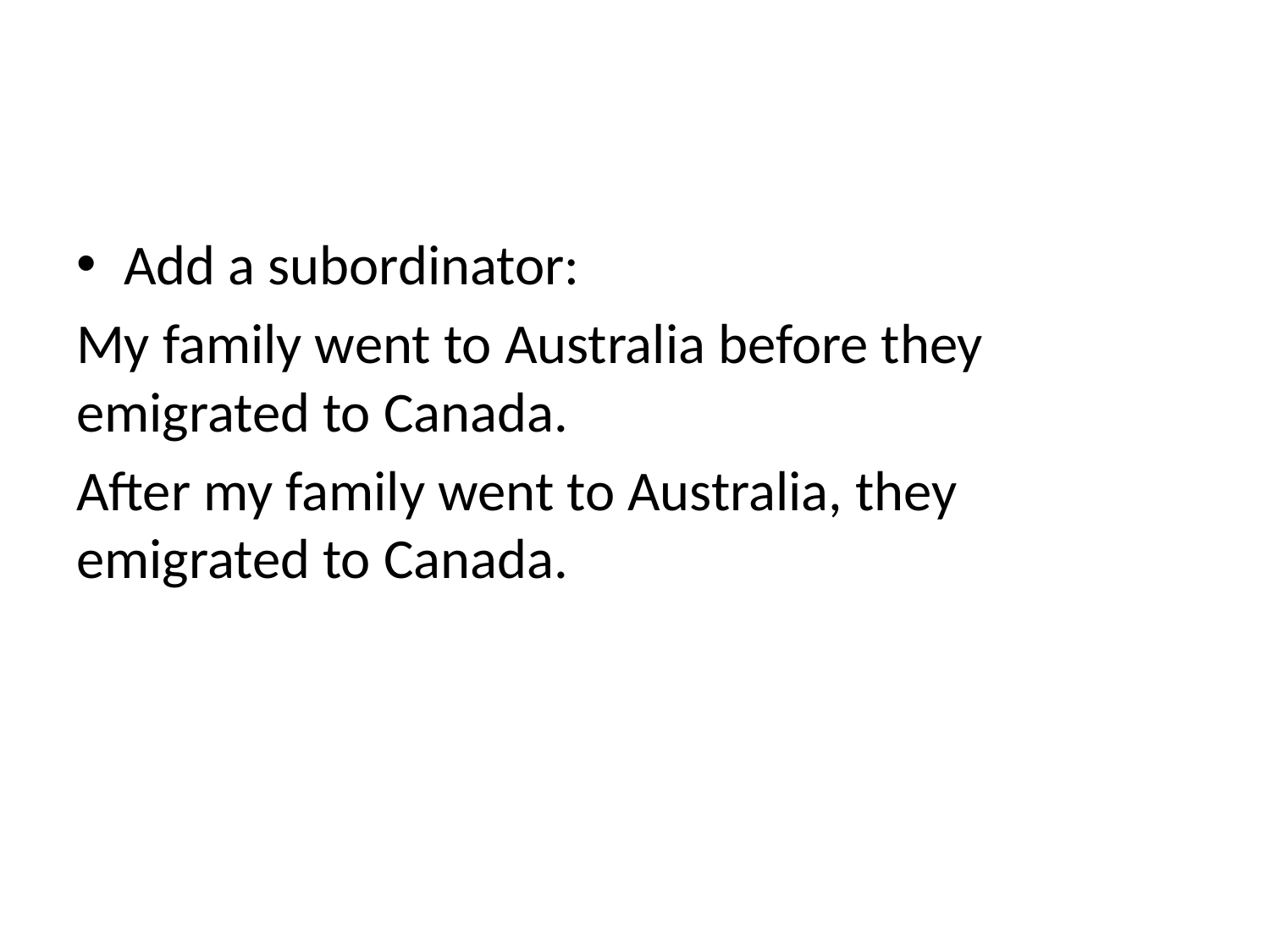

#
Add a subordinator:
My family went to Australia before they emigrated to Canada.
After my family went to Australia, they emigrated to Canada.